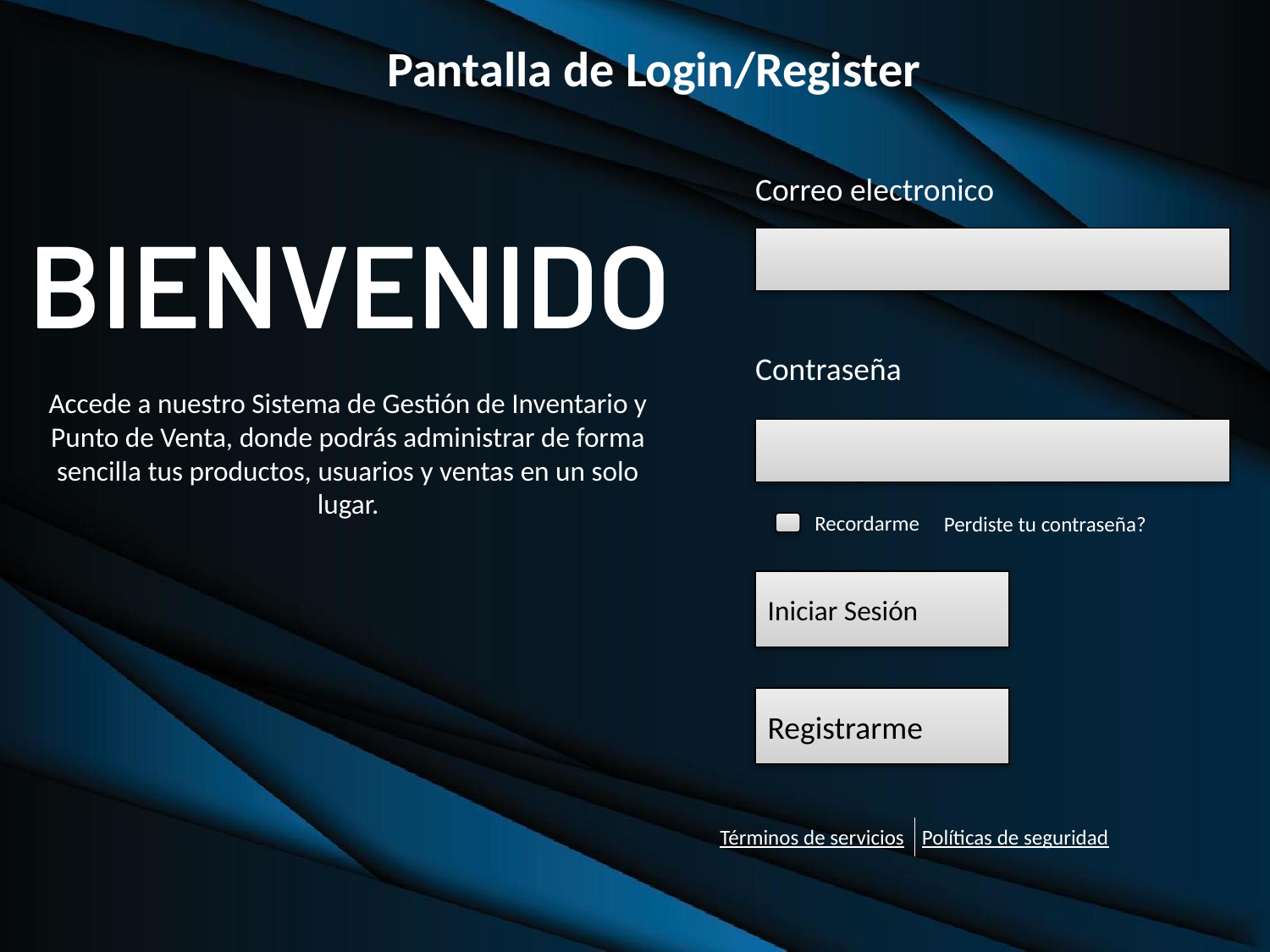

Pantalla de Login/Register
Correo electronico
BIENVENIDO

Contraseña
Accede a nuestro Sistema de Gestión de Inventario y Punto de Venta, donde podrás administrar de forma sencilla tus productos, usuarios y ventas en un solo lugar.

Recordarme
Perdiste tu contraseña?

Iniciar Sesión
Registrarme
Términos de servicios
Políticas de seguridad